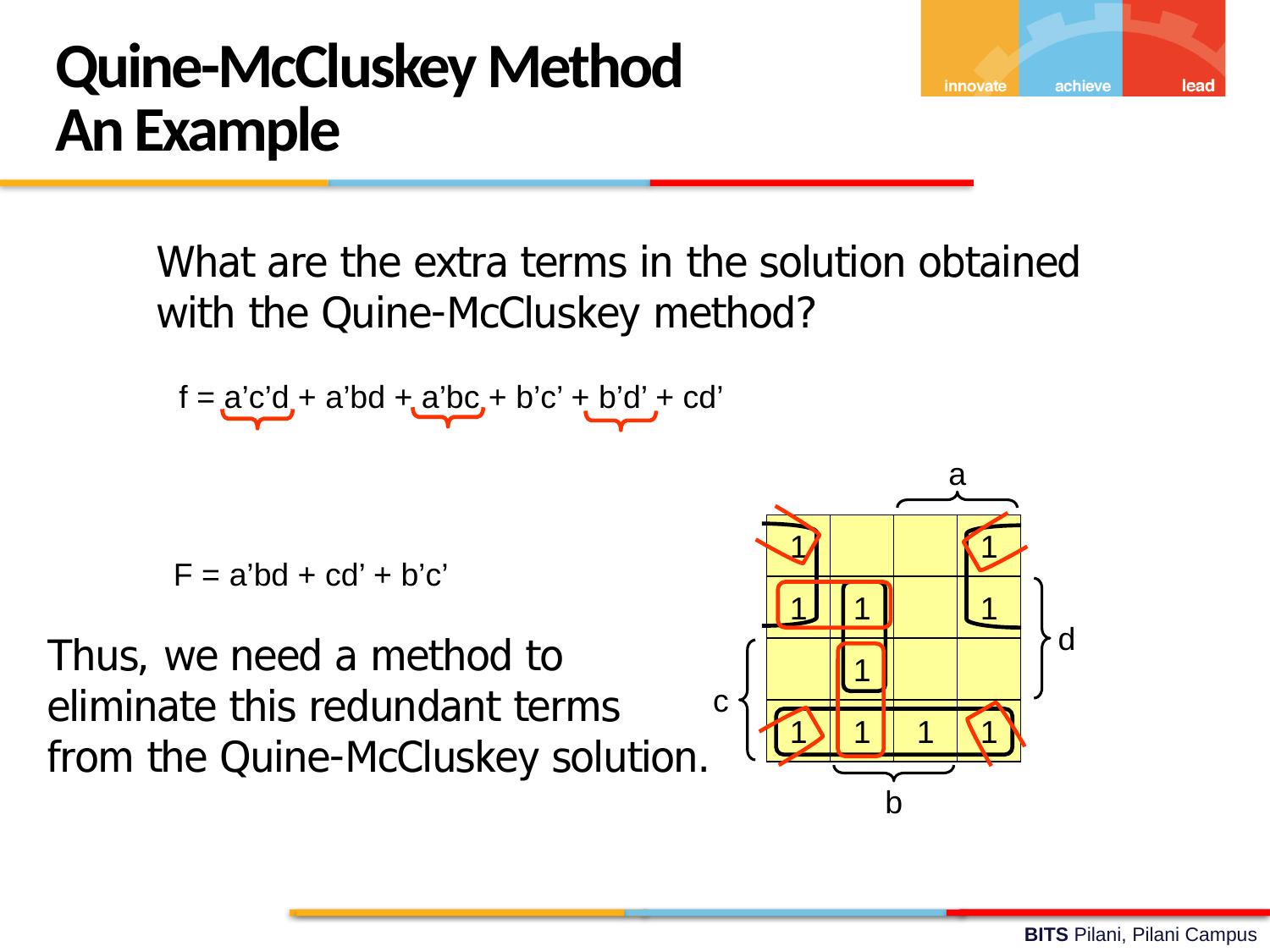

Quine-McCluskey Method
An Example
What are the extra terms in the solution obtained
with the Quine-McCluskey method?
f = a’c’d + a’bd + a’bc + b’c’ + b’d’ + cd’

a
1

1

F = a’bd + cd’ + b’c’
1
1

1

d
Thus, we need a method to
eliminate this redundant terms
from the Quine-McCluskey solution.

1

c
1
1
1
1

b